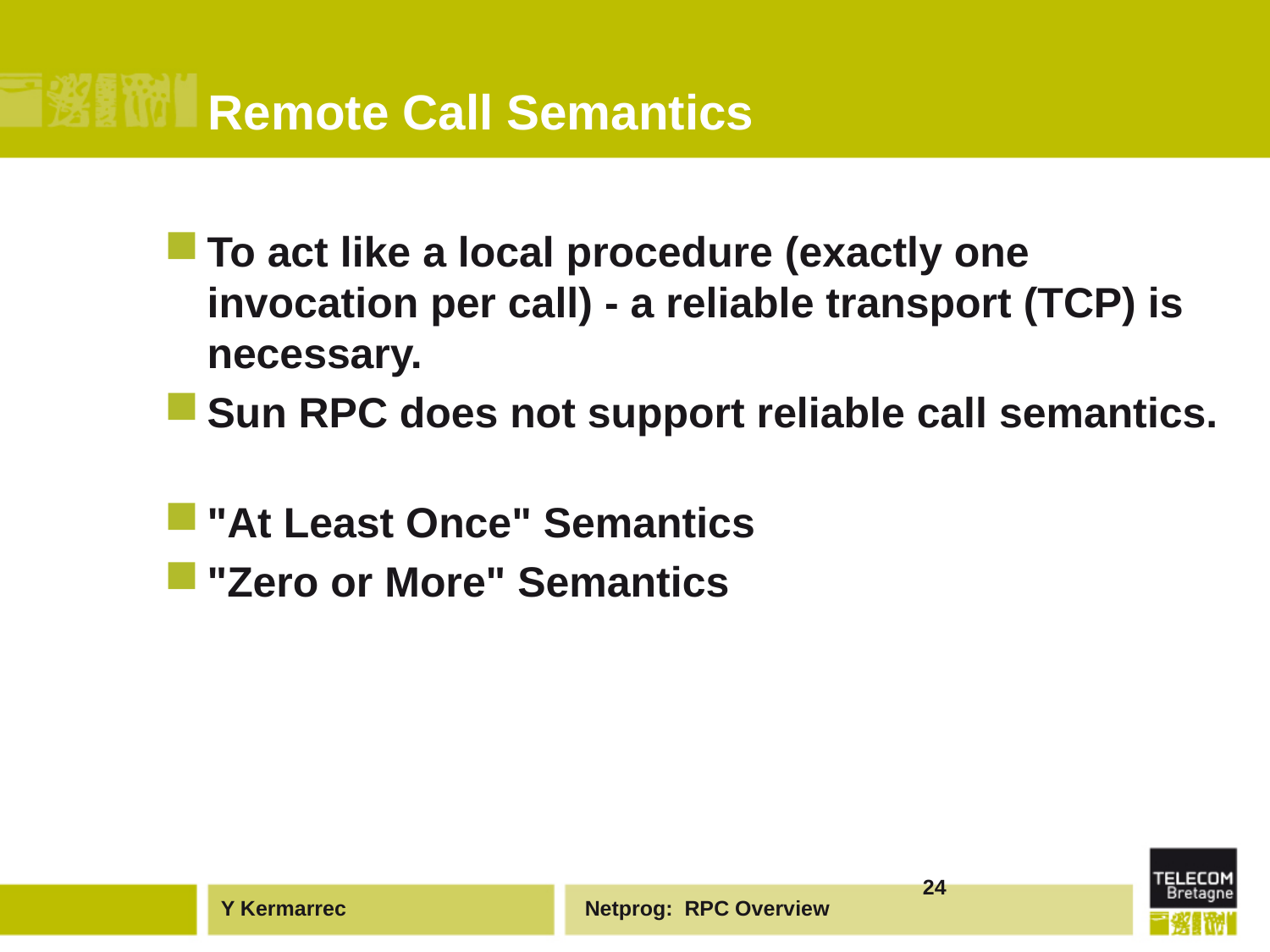

# Remote Call Semantics
To act like a local procedure (exactly one invocation per call) - a reliable transport (TCP) is necessary.
Sun RPC does not support reliable call semantics.
"At Least Once" Semantics
"Zero or More" Semantics

24
Netprog:  RPC Overview